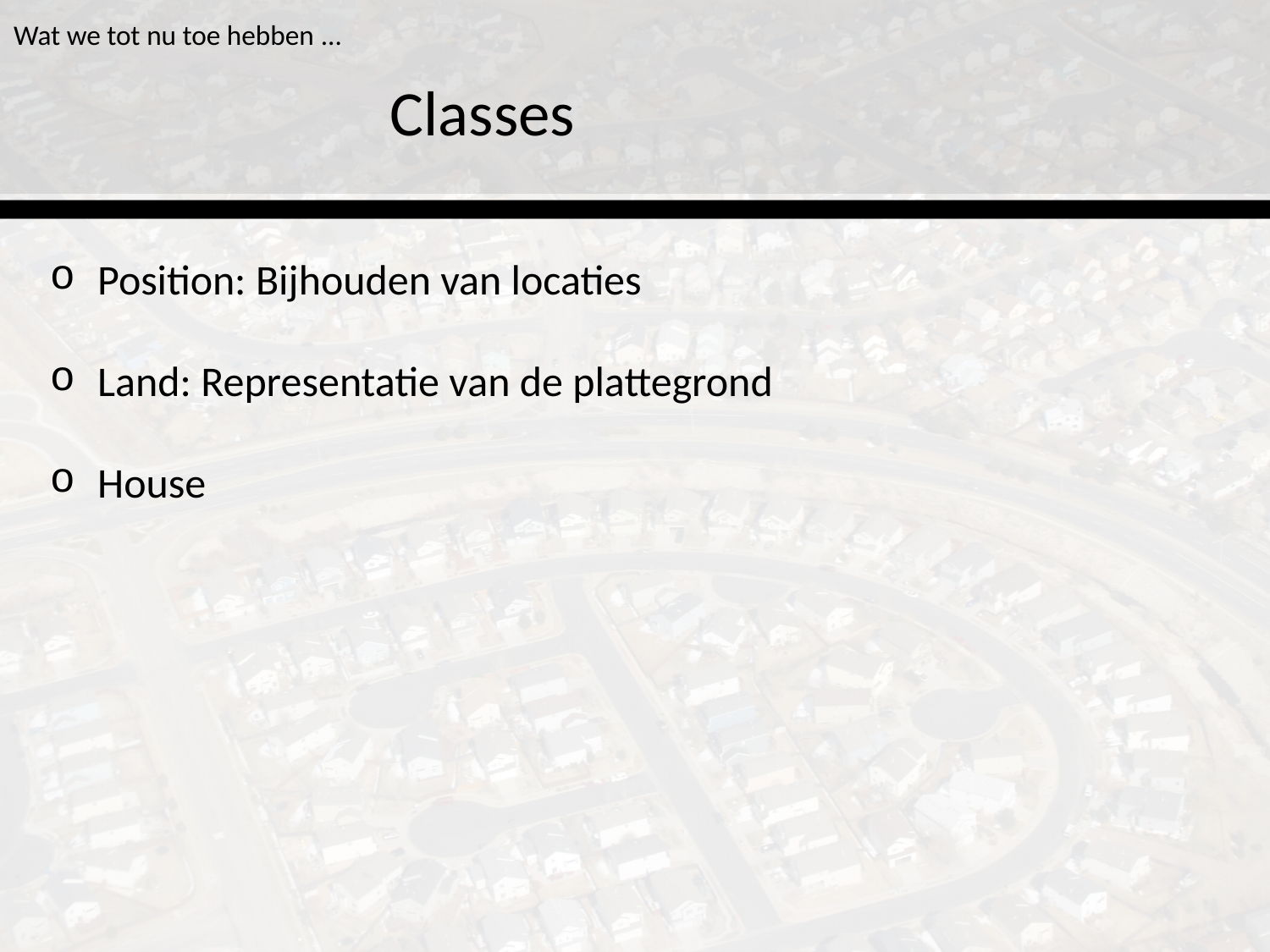

# Wat we tot nu toe hebben ...
Classes
Position: Bijhouden van locaties

Land: Representatie van de plattegrond

House